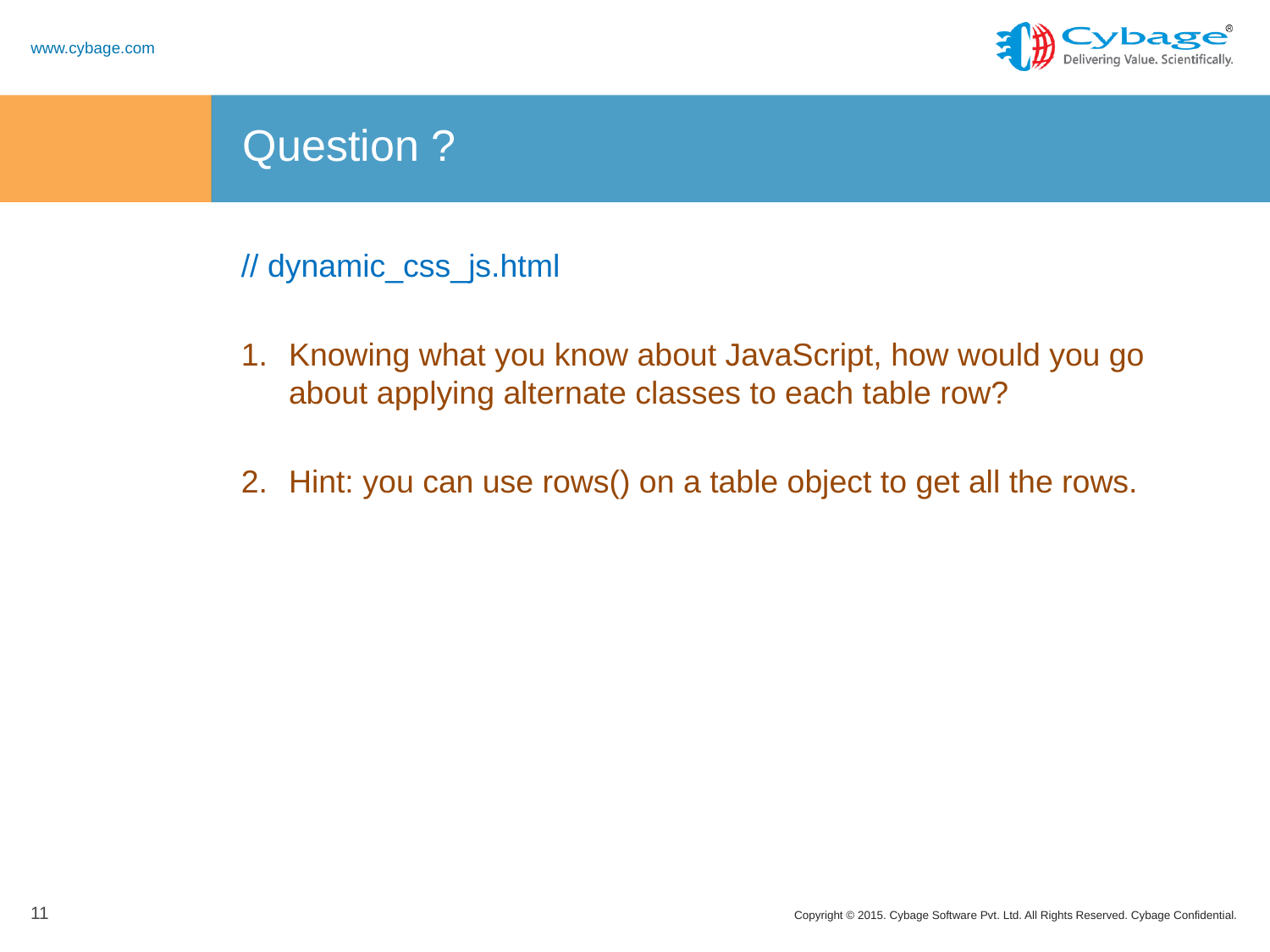

# Question ?
// dynamic_css_js.html

Knowing what you know about JavaScript, how would you go about applying alternate classes to each table row?

Hint: you can use rows() on a table object to get all the rows.

11